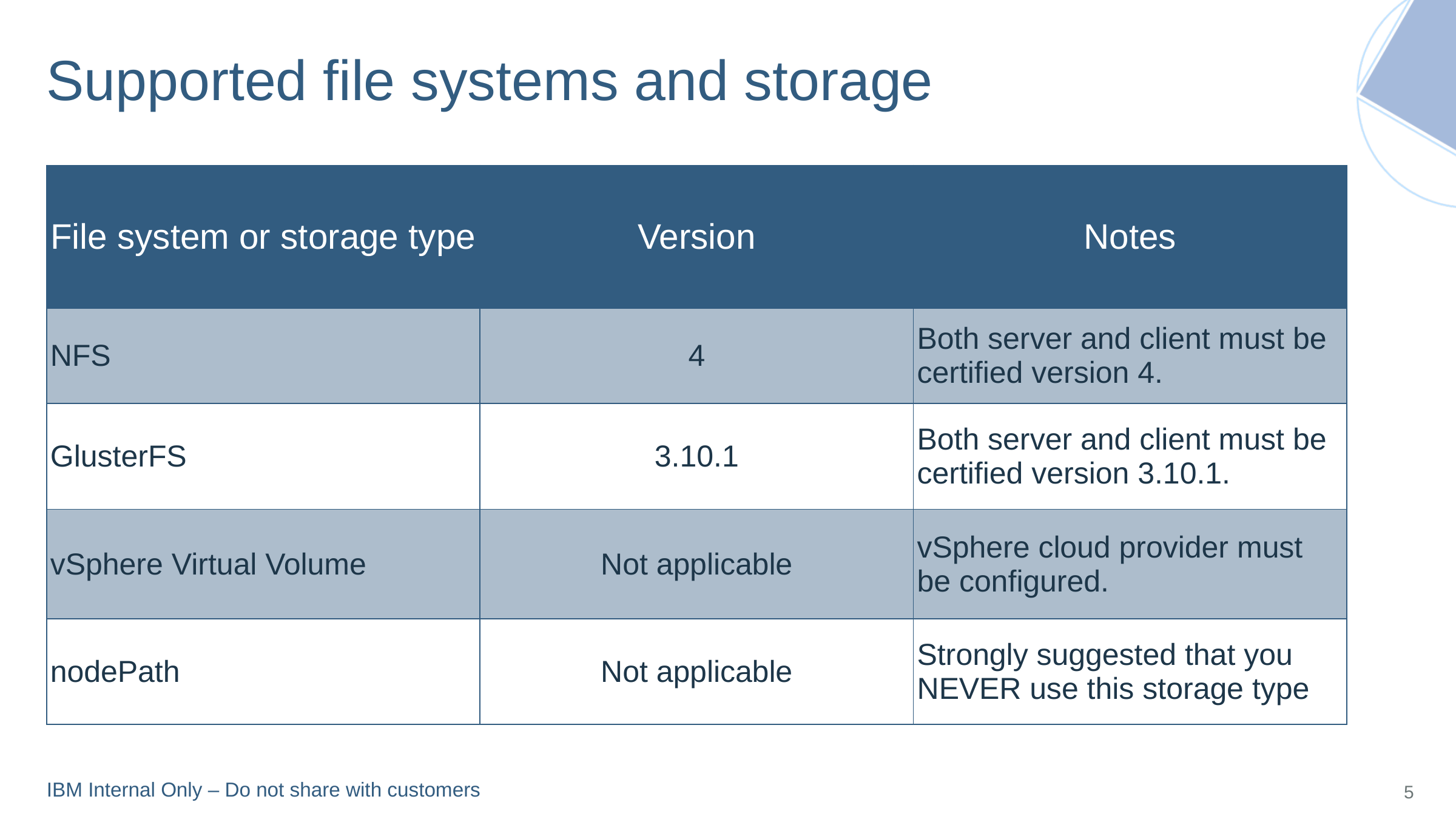

# Supported file systems and storage
| File system or storage type | Version | Notes |
| --- | --- | --- |
| NFS | 4 | Both server and client must be certified version 4. |
| GlusterFS | 3.10.1 | Both server and client must be certified version 3.10.1. |
| vSphere Virtual Volume | Not applicable | vSphere cloud provider must be configured. |
| nodePath | Not applicable | Strongly suggested that you NEVER use this storage type |
5